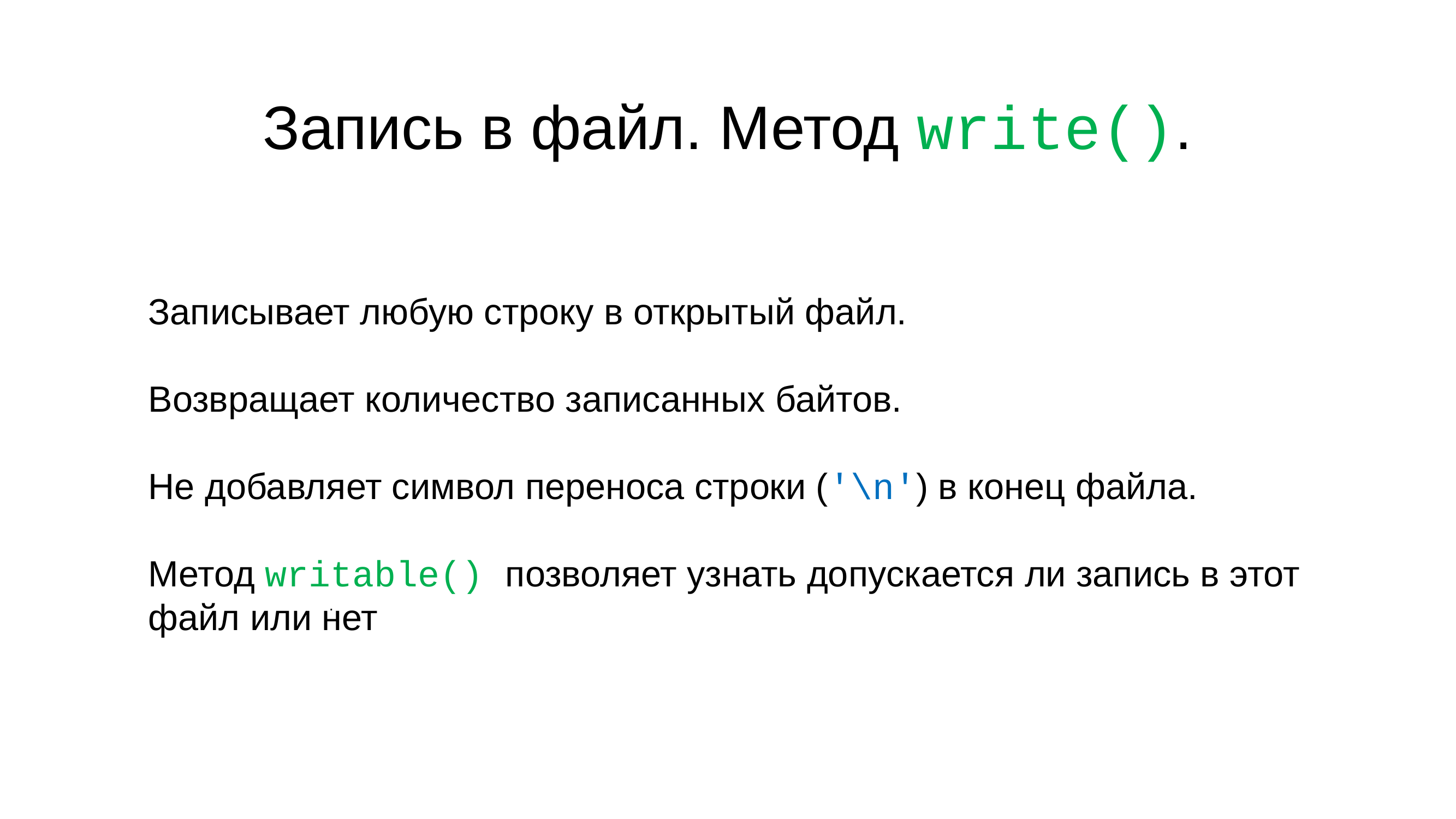

# Запись в файл. Метод write().
hello():
Записывает любую строку в открытый файл.

Возвращает количество записанных байтов.

Не добавляет символ переноса строки ('\n') в конец файла.

Метод writable() позволяет узнать допускается ли запись в этот файл или нет
	.